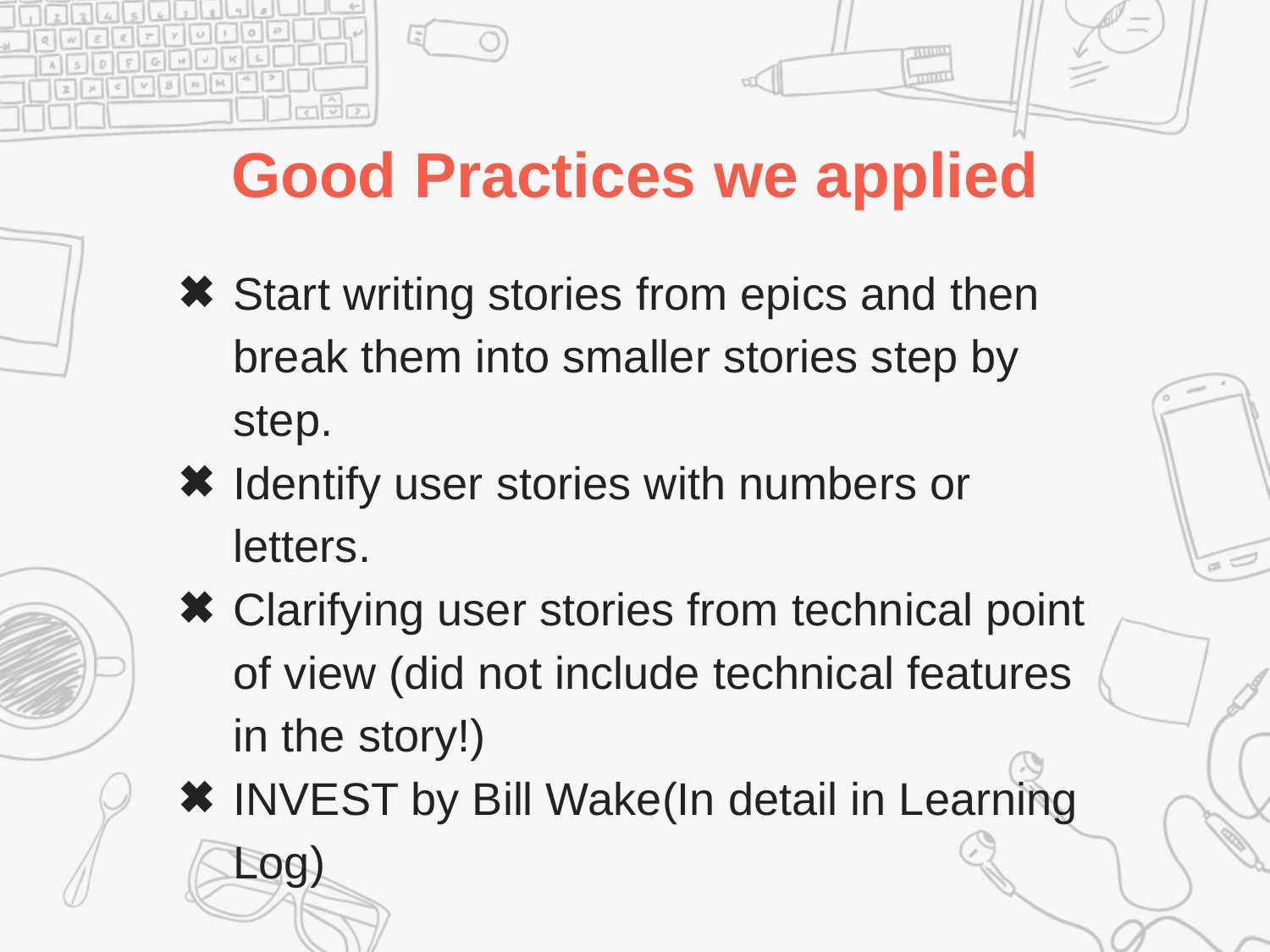

# Good Practices we applied
Start writing stories from epics and then break them into smaller stories step by step.
Identify user stories with numbers or letters.
Clarifying user stories from technical point of view (did not include technical features in the story!)
INVEST by Bill Wake(In detail in Learning Log)